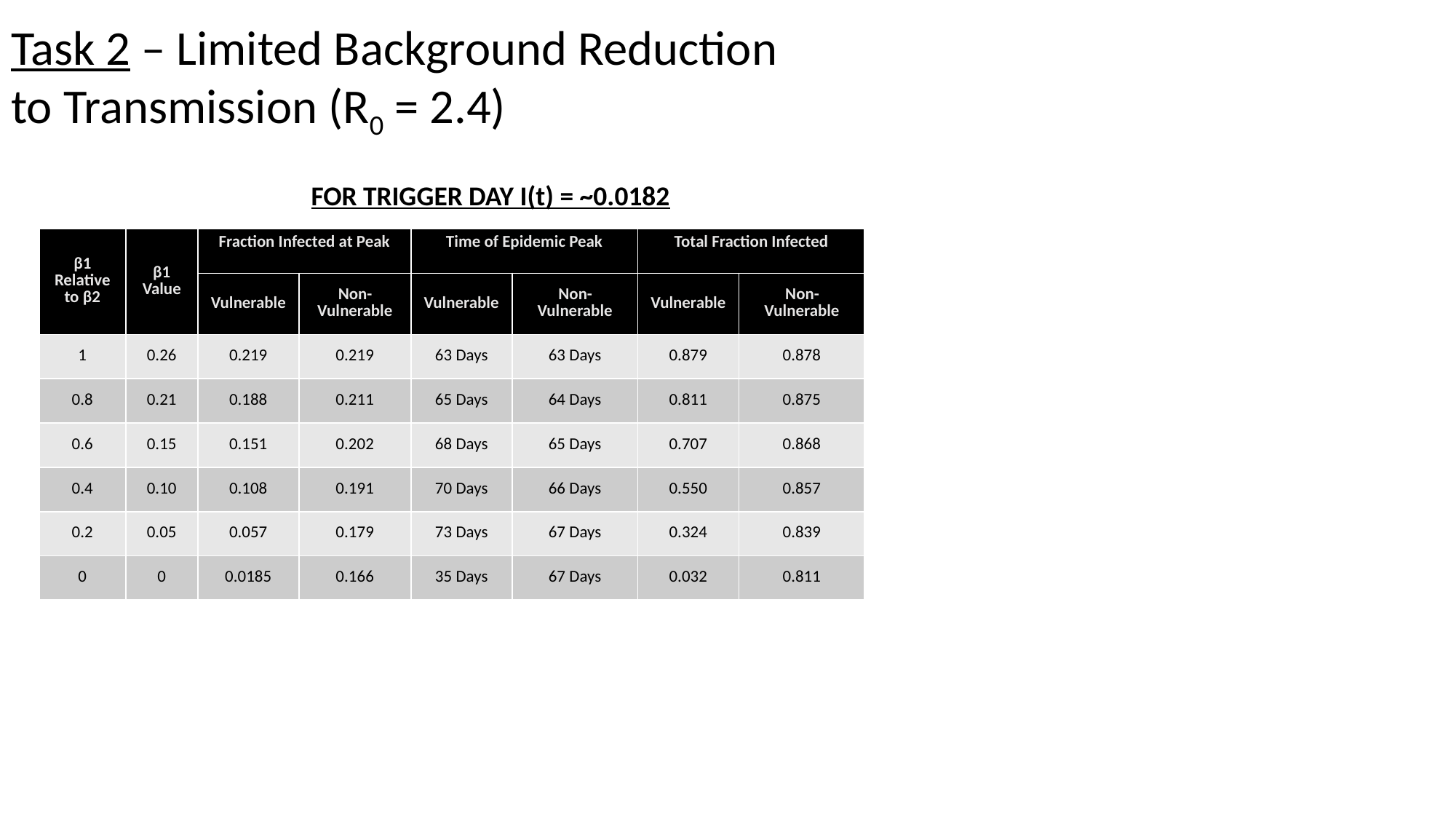

Task 2 – Limited Background Reduction to Transmission (R0 = 2.4)
FOR TRIGGER DAY I(t) = ~0.0182
| β1 Relative to β2 | β1 Value | Fraction Infected at Peak |  | Time of Epidemic Peak |  | Total Fraction Infected |  |
| --- | --- | --- | --- | --- | --- | --- | --- |
|  |  | Vulnerable | Non-Vulnerable | Vulnerable | Non-Vulnerable | Vulnerable | Non-Vulnerable |
| 1 | 0.26 | 0.219 | 0.219 | 63 Days | 63 Days | 0.879 | 0.878 |
| 0.8 | 0.21 | 0.188 | 0.211 | 65 Days | 64 Days | 0.811 | 0.875 |
| 0.6 | 0.15 | 0.151 | 0.202 | 68 Days | 65 Days | 0.707 | 0.868 |
| 0.4 | 0.10 | 0.108 | 0.191 | 70 Days | 66 Days | 0.550 | 0.857 |
| 0.2 | 0.05 | 0.057 | 0.179 | 73 Days | 67 Days | 0.324 | 0.839 |
| 0 | 0 | 0.0185 | 0.166 | 35 Days | 67 Days | 0.032 | 0.811 |